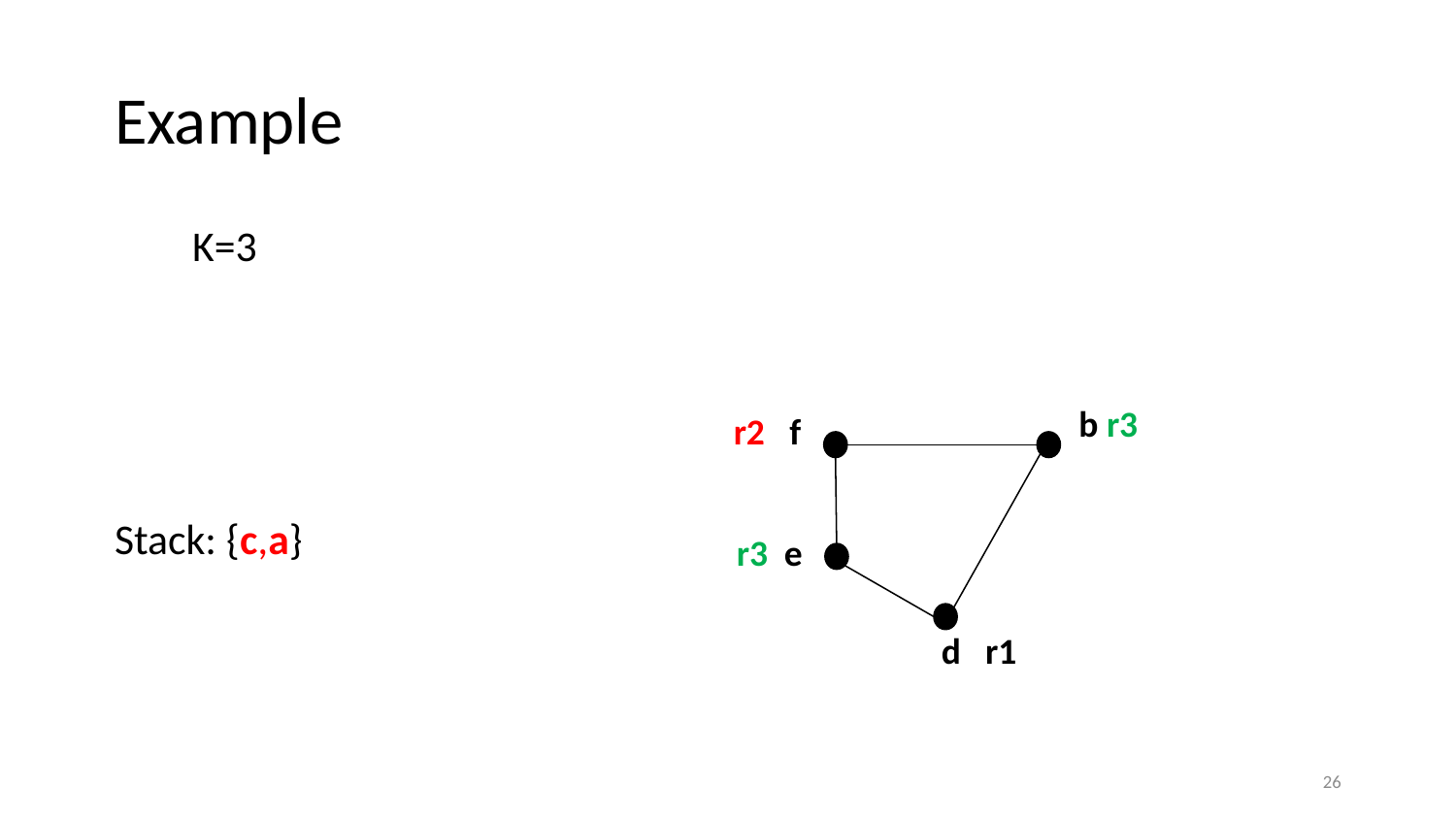

# Example
        K=3

Stack: {c,a}

b r3

r2   f

r3  e

d   r1
26